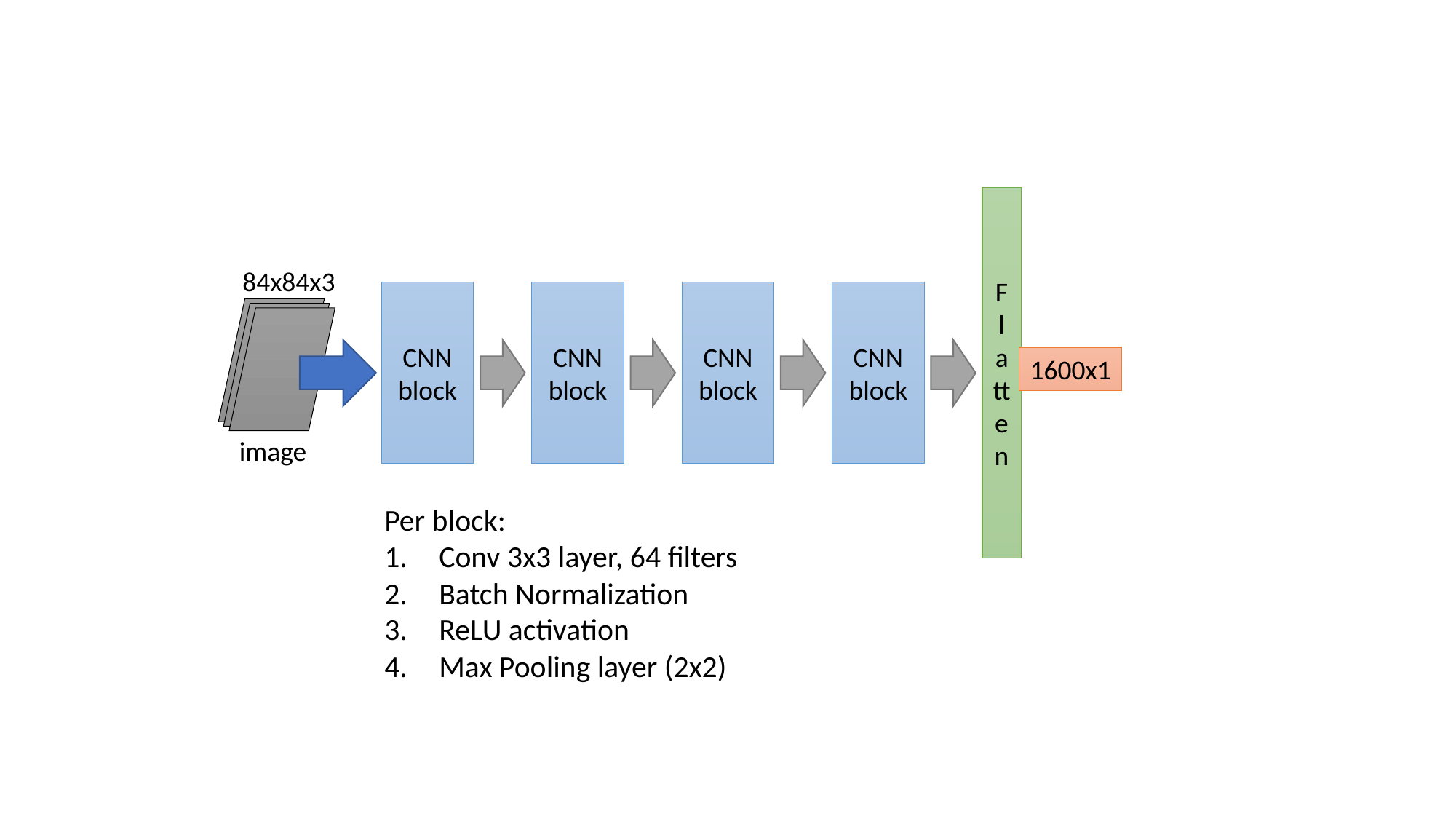

Flatten
84x84x3

image
CNN
block
CNN
block
CNN
block
CNN
block

1600x1
Per block:
Conv 3x3 layer, 64 filters
Batch Normalization
ReLU activation
Max Pooling layer (2x2)